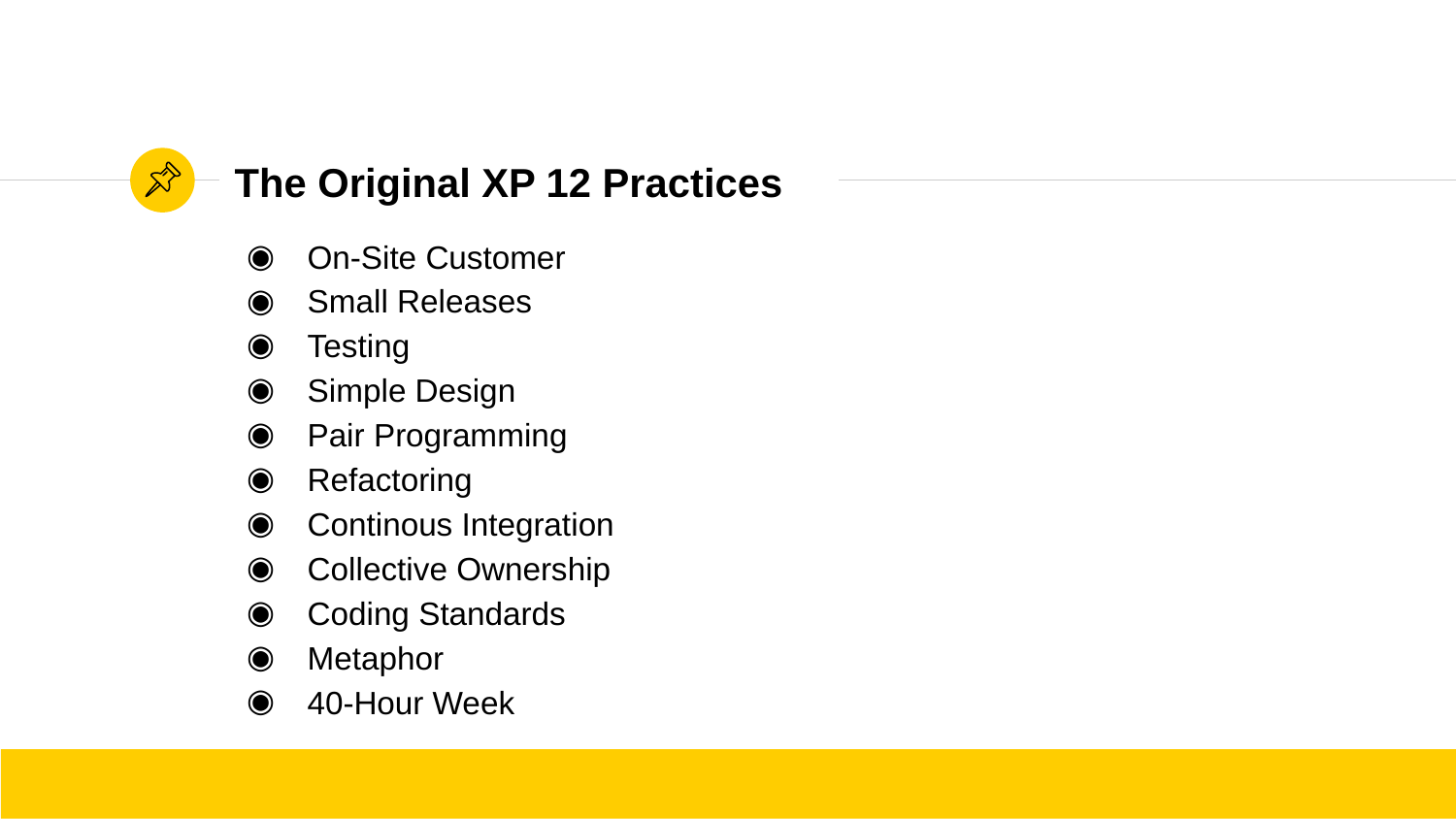

# The Original XP 12 Practices

On-Site Customer
Small Releases
Testing
Simple Design
Pair Programming
Refactoring
Continous Integration
Collective Ownership
Coding Standards
Metaphor
40-Hour Week